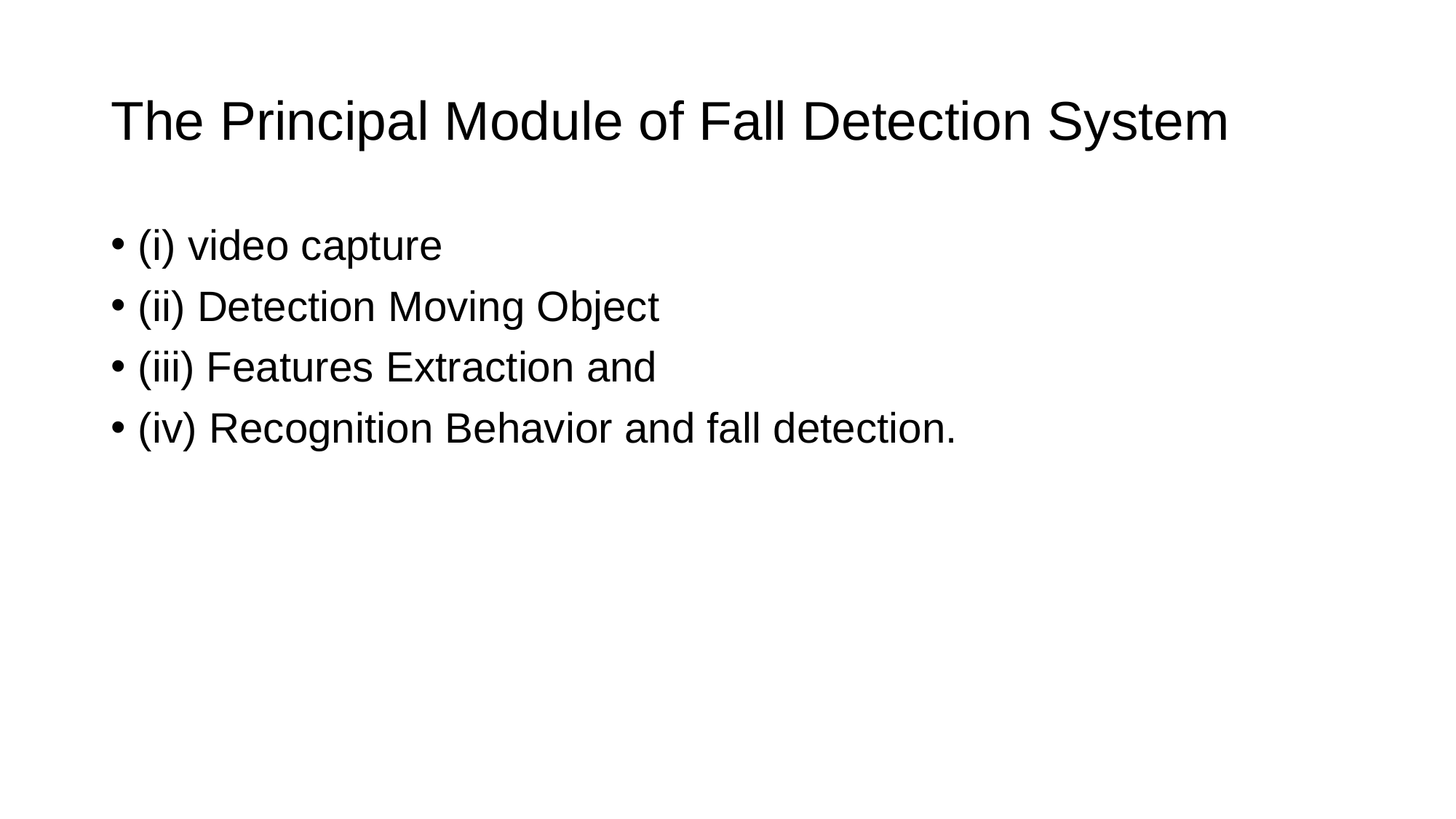

# The Principal Module of Fall Detection System
(i) video capture
(ii) Detection Moving Object
(iii) Features Extraction and
(iv) Recognition Behavior and fall detection.